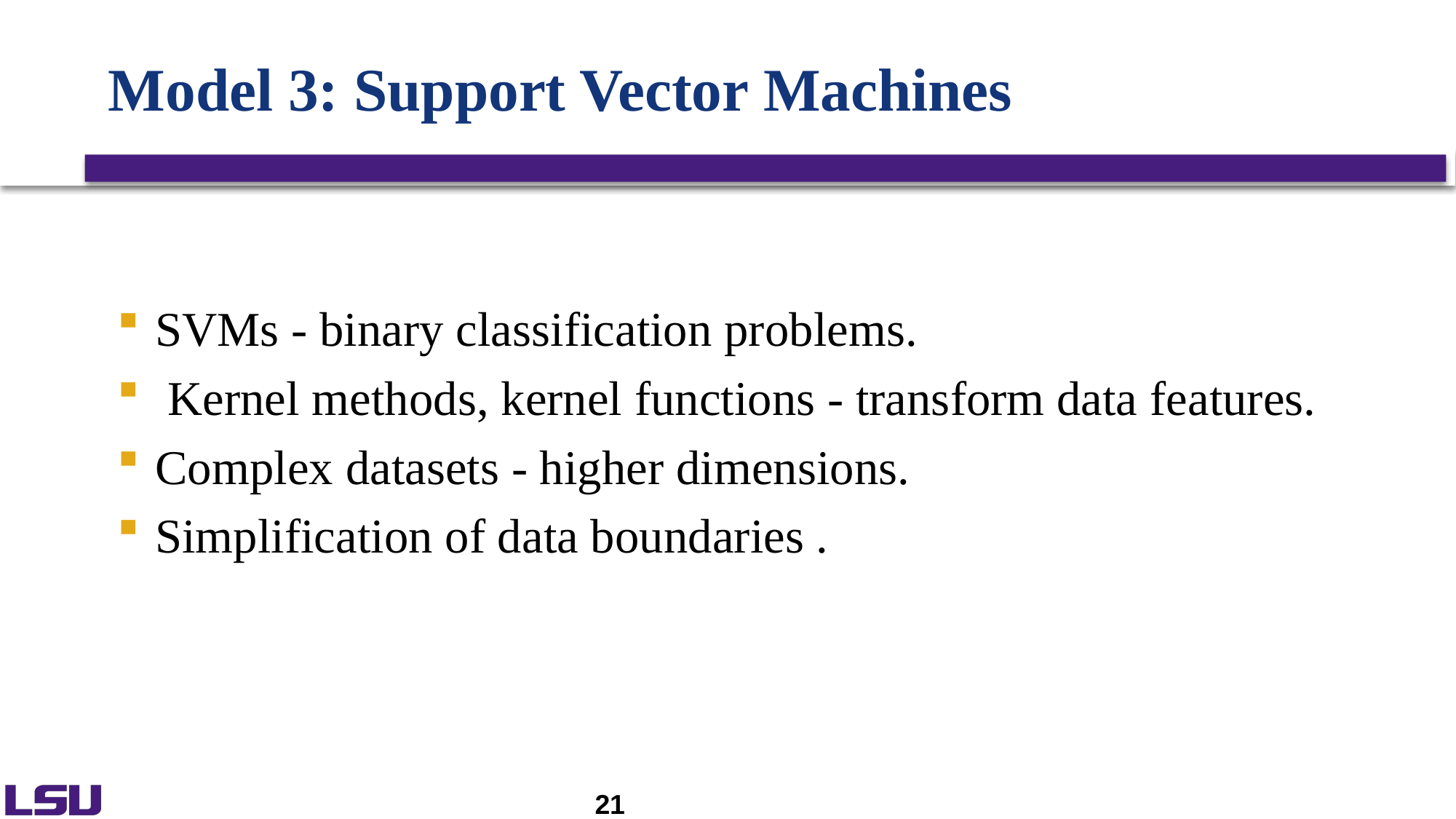

# Model 3: Support Vector Machines

SVMs - binary classification problems.
 Kernel methods, kernel functions - transform data features.
Complex datasets - higher dimensions.
Simplification of data boundaries .

21